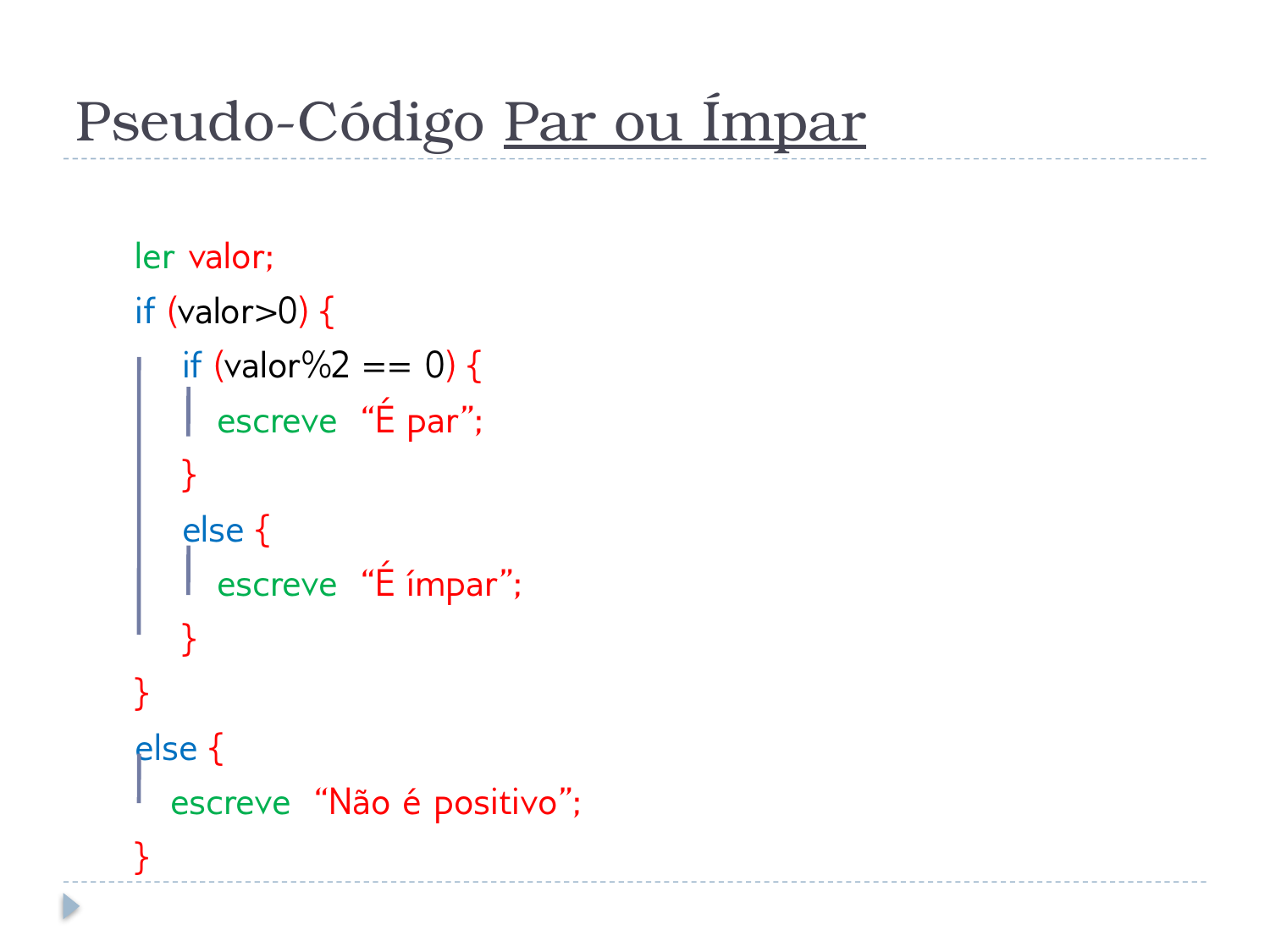

# Pseudo-Código Par ou Ímpar

  ler valor;
  if (valor>0) {
      if (valor%2 == 0) {
         escreve  “É par”;
      }
      else {
         escreve  “É ímpar”;
      }
  }
  else {
     escreve  “Não é positivo”;
  }